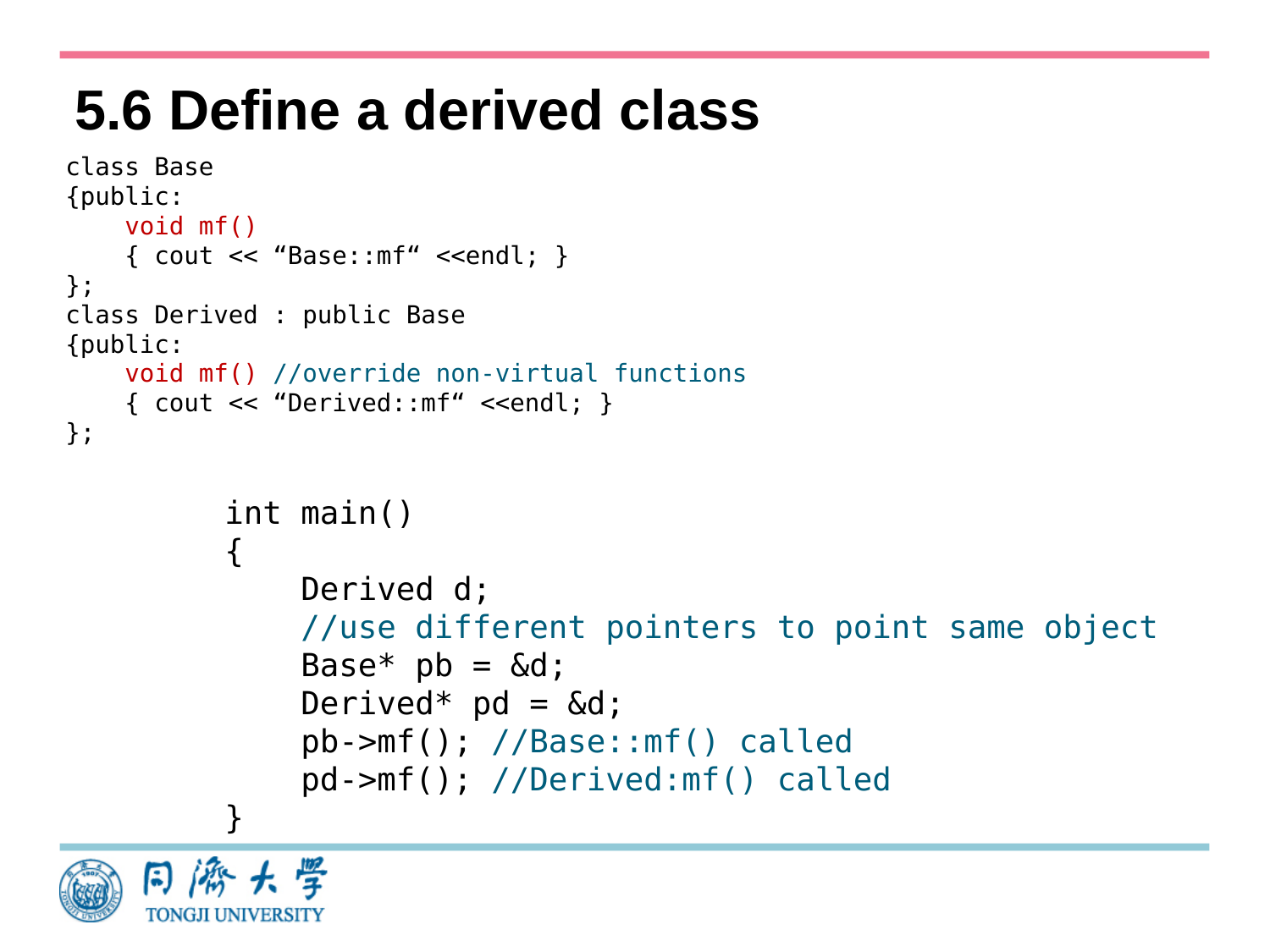

# 5.6 Define a derived class
class Base
{public:
    void mf()
    { cout << “Base::mf“ <<endl; }
};
class Derived : public Base
{public:
    void mf() //override non-virtual functions
    { cout << “Derived::mf“ <<endl; }
};
int main()
{
    Derived d;
    //use different pointers to point same object
    Base* pb = &d;
    Derived* pd = &d;
    pb->mf(); //Base::mf() called
    pd->mf(); //Derived:mf() called
}